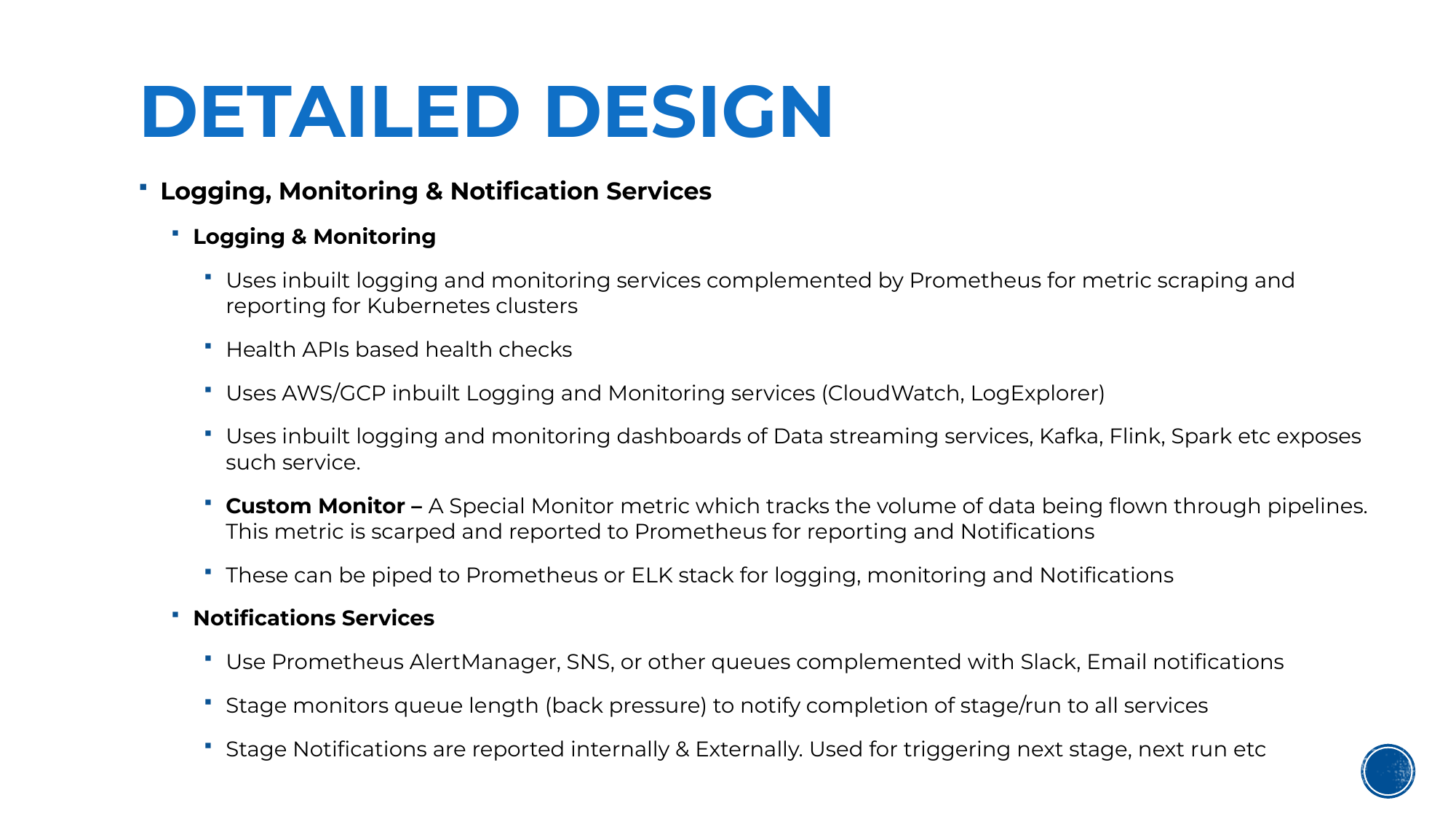

# Detailed design
Logging, Monitoring & Notification Services
Logging & Monitoring
Uses inbuilt logging and monitoring services complemented by Prometheus for metric scraping and reporting for Kubernetes clusters
Health APIs based health checks
Uses AWS/GCP inbuilt Logging and Monitoring services (CloudWatch, LogExplorer)
Uses inbuilt logging and monitoring dashboards of Data streaming services, Kafka, Flink, Spark etc exposes such service.
Custom Monitor – A Special Monitor metric which tracks the volume of data being flown through pipelines. This metric is scarped and reported to Prometheus for reporting and Notifications
These can be piped to Prometheus or ELK stack for logging, monitoring and Notifications
Notifications Services
Use Prometheus AlertManager, SNS, or other queues complemented with Slack, Email notifications
Stage monitors queue length (back pressure) to notify completion of stage/run to all services
Stage Notifications are reported internally & Externally. Used for triggering next stage, next run etc